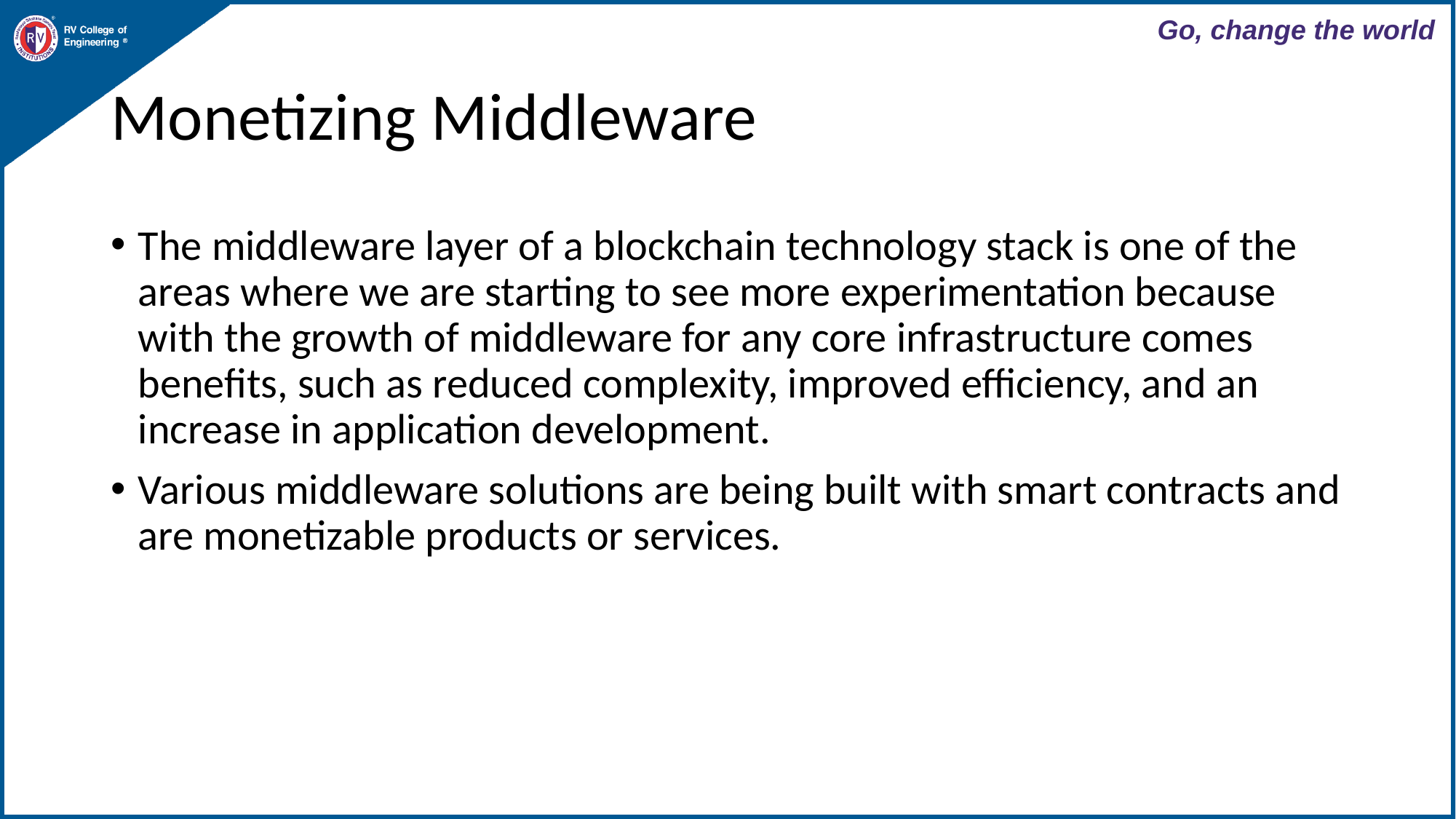

# Monetizing Middleware
The middleware layer of a blockchain technology stack is one of the areas where we are starting to see more experimentation because with the growth of middleware for any core infrastructure comes benefits, such as reduced complexity, improved efficiency, and an increase in application development.
Various middleware solutions are being built with smart contracts and are monetizable products or services.